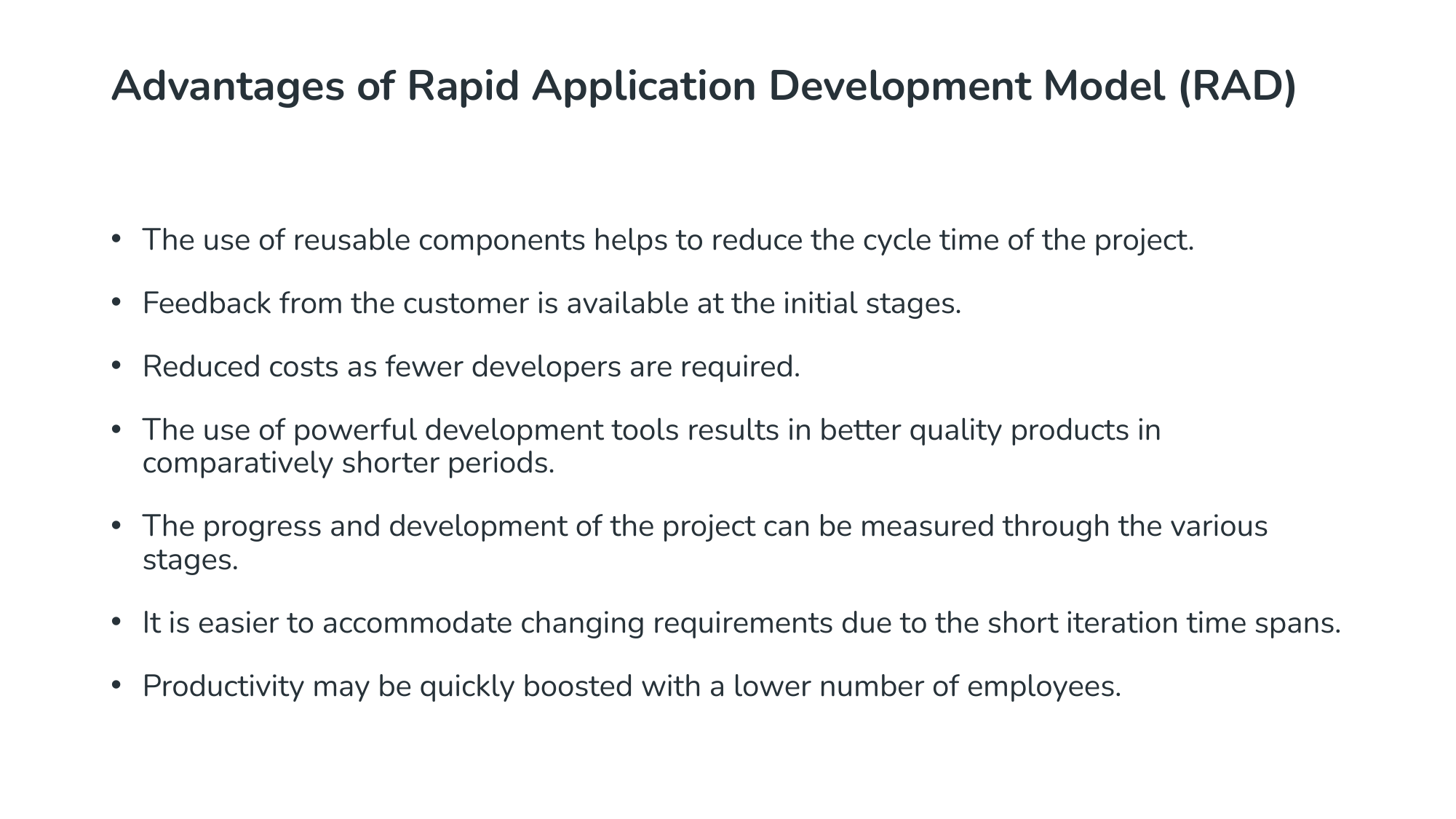

# Advantages of Rapid Application Development Model (RAD)
The use of reusable components helps to reduce the cycle time of the project.
Feedback from the customer is available at the initial stages.
Reduced costs as fewer developers are required.
The use of powerful development tools results in better quality products in comparatively shorter periods.
The progress and development of the project can be measured through the various stages.
It is easier to accommodate changing requirements due to the short iteration time spans.
Productivity may be quickly boosted with a lower number of employees.